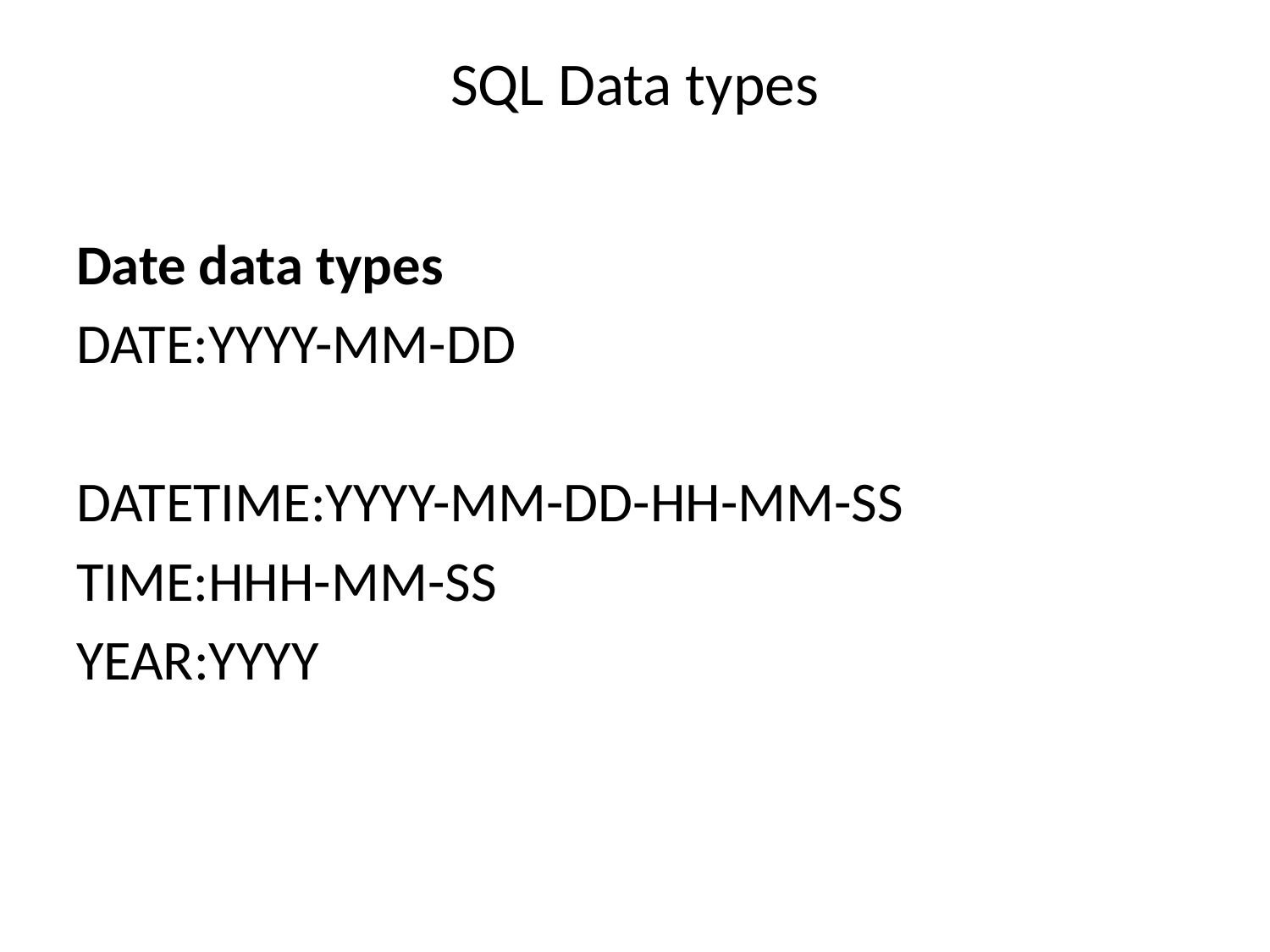

# SQL Data types
Date data types
DATE:YYYY-MM-DD

DATETIME:YYYY-MM-DD-HH-MM-SS
TIME:HHH-MM-SS
YEAR:YYYY